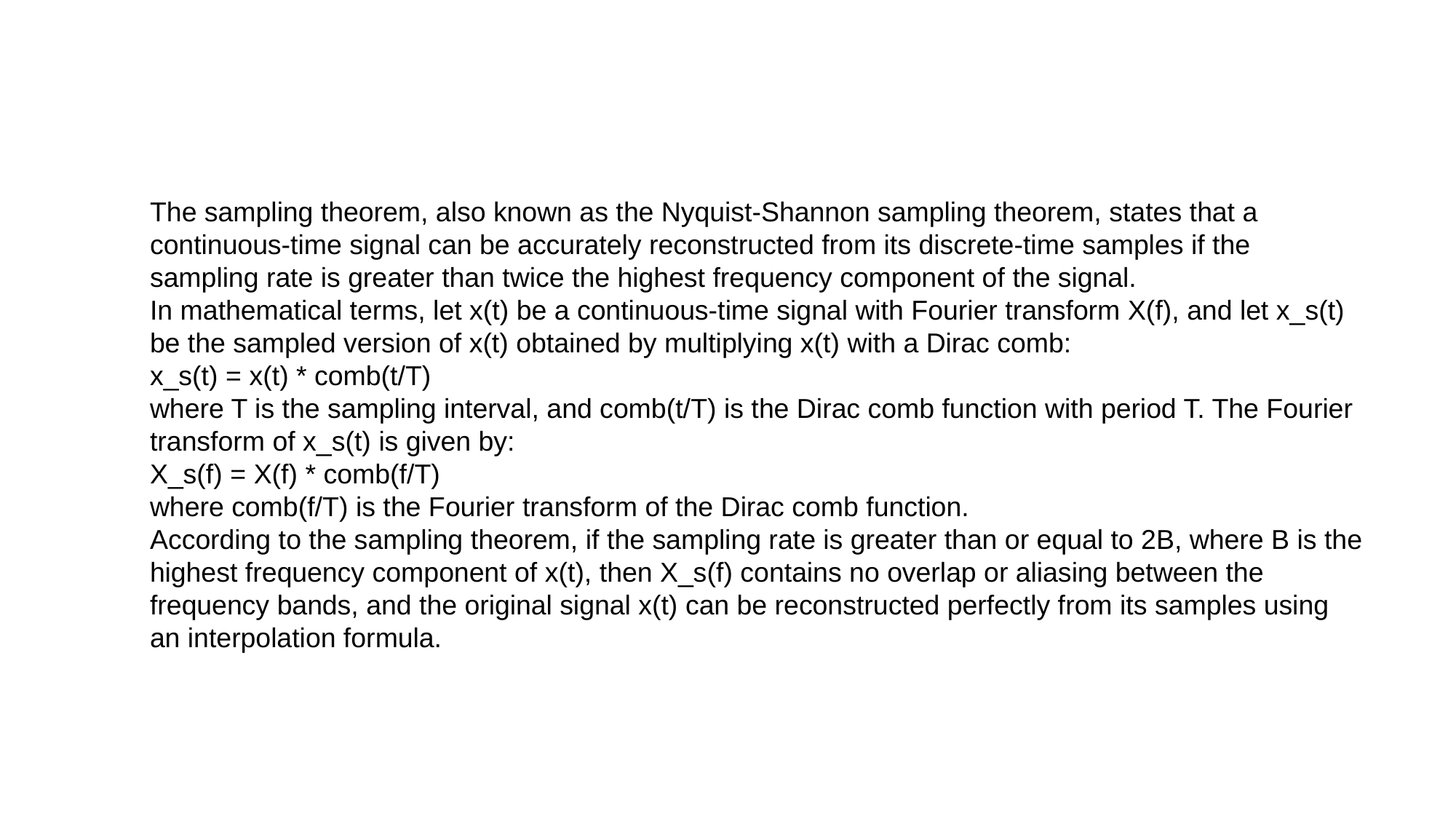

The sampling theorem, also known as the Nyquist-Shannon sampling theorem, states that a continuous-time signal can be accurately reconstructed from its discrete-time samples if the sampling rate is greater than twice the highest frequency component of the signal.
In mathematical terms, let x(t) be a continuous-time signal with Fourier transform X(f), and let x_s(t) be the sampled version of x(t) obtained by multiplying x(t) with a Dirac comb:
x_s(t) = x(t) * comb(t/T)
where T is the sampling interval, and comb(t/T) is the Dirac comb function with period T. The Fourier transform of x_s(t) is given by:
X_s(f) = X(f) * comb(f/T)
where comb(f/T) is the Fourier transform of the Dirac comb function.
According to the sampling theorem, if the sampling rate is greater than or equal to 2B, where B is the highest frequency component of x(t), then X_s(f) contains no overlap or aliasing between the frequency bands, and the original signal x(t) can be reconstructed perfectly from its samples using an interpolation formula.